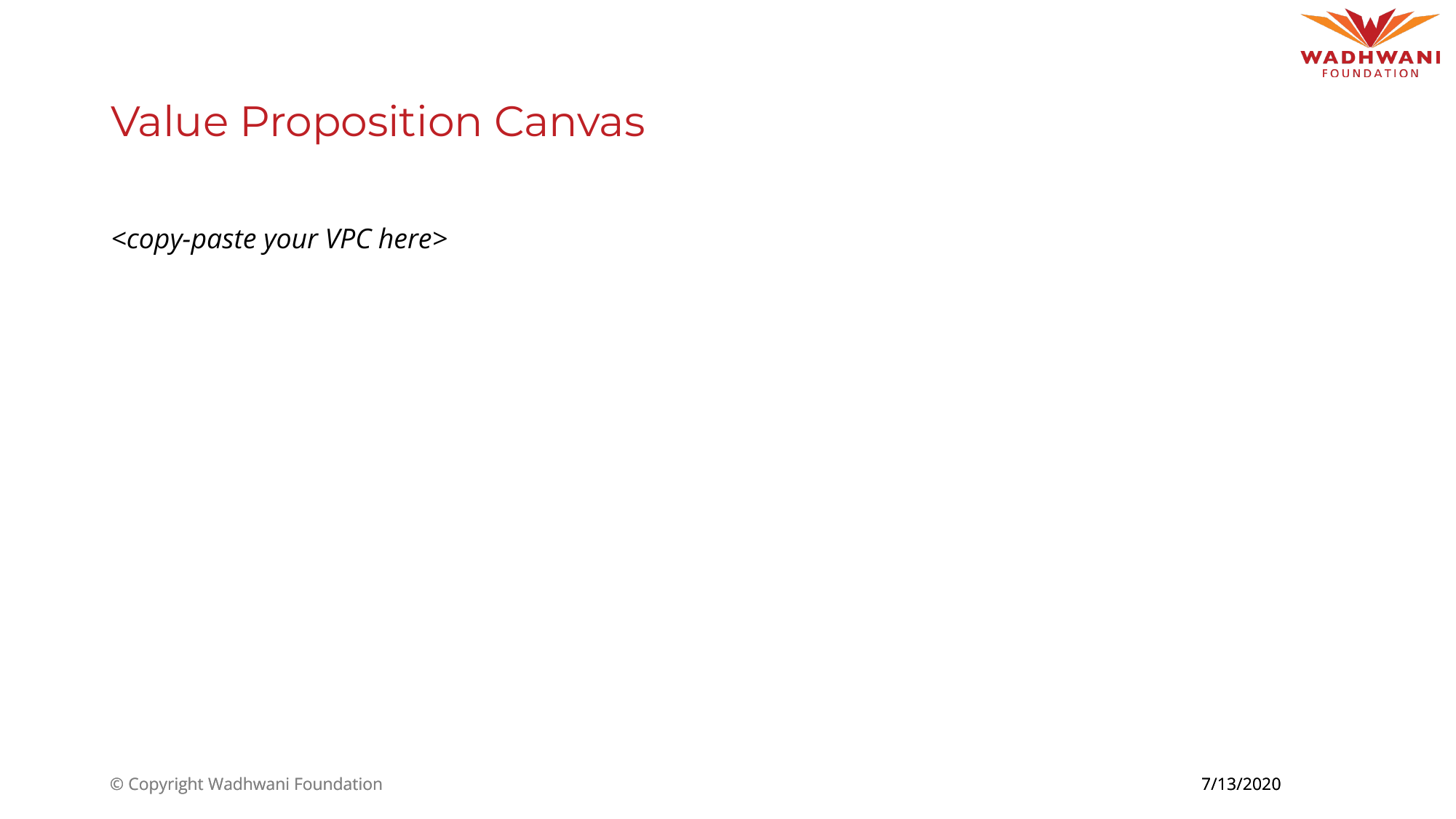

# Value Proposition Canvas
<copy-paste your VPC here>